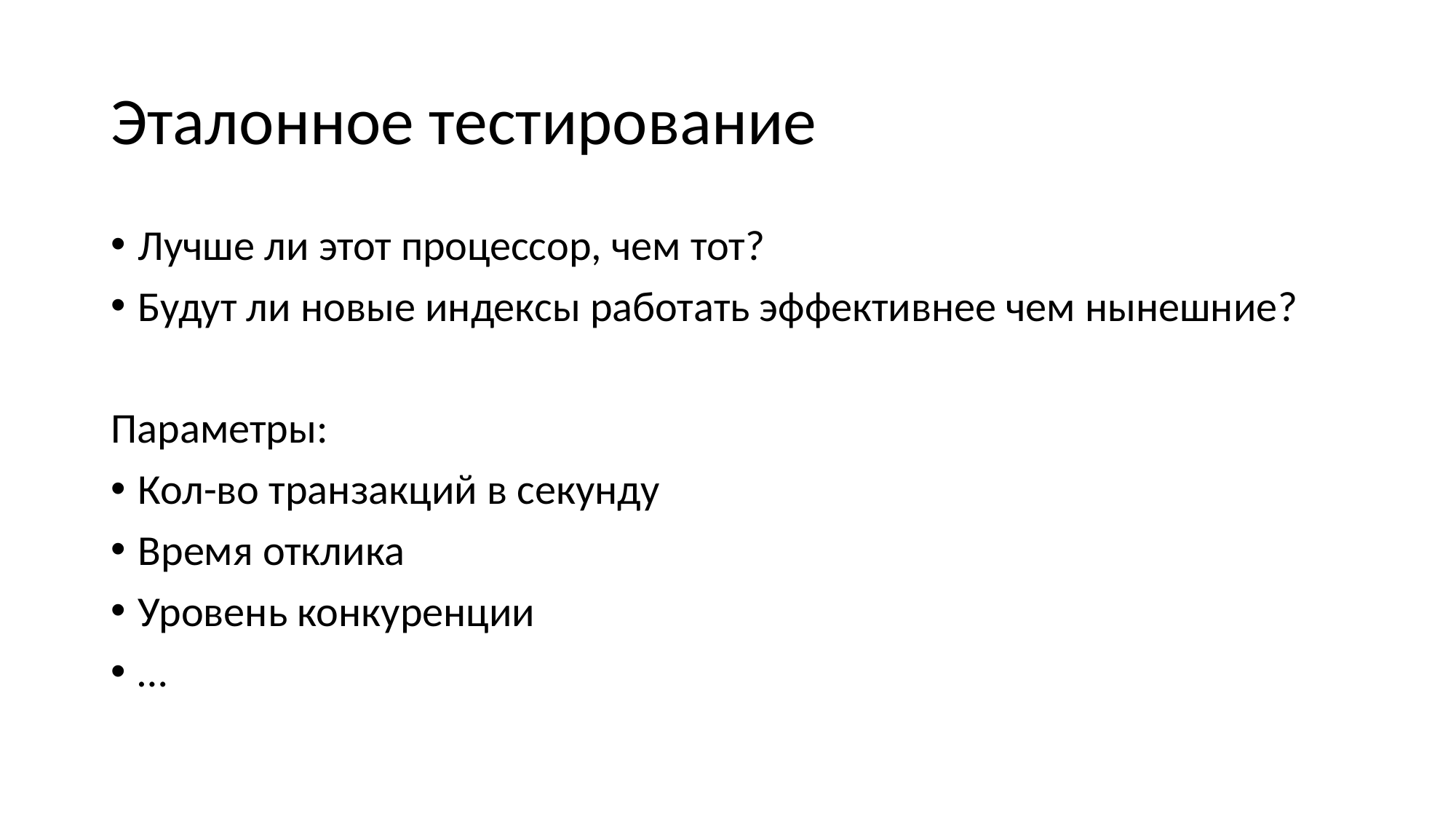

# Эталонное тестирование
Лучше ли этот процессор, чем тот?
Будут ли новые индексы работать эффективнее чем нынешние?

Параметры:
Кол-во транзакций в секунду
Время отклика
Уровень конкуренции
…